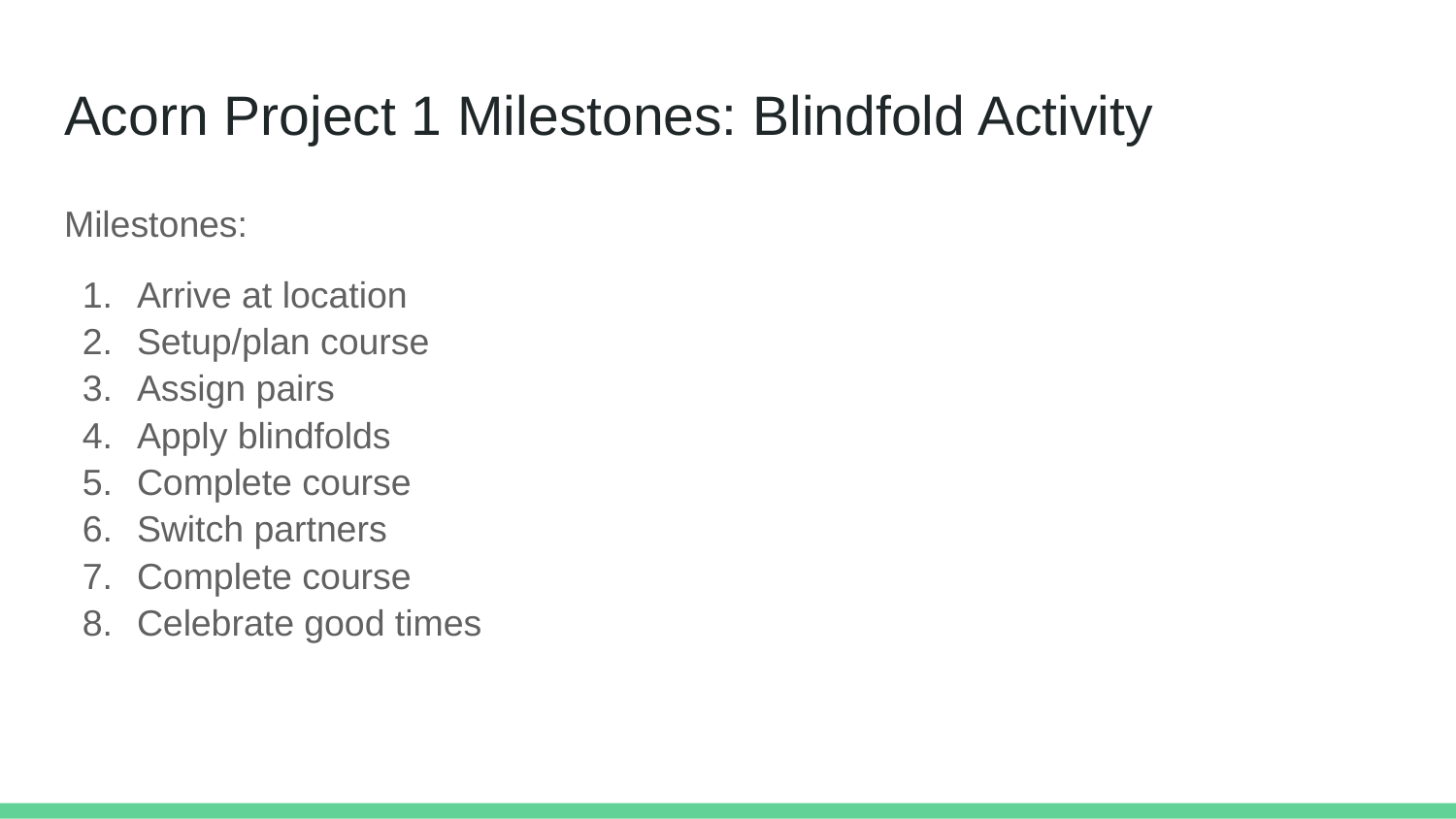

# Acorn Project 1 Milestones: Blindfold Activity
Milestones:
Arrive at location
Setup/plan course
Assign pairs
Apply blindfolds
Complete course
Switch partners
Complete course
Celebrate good times